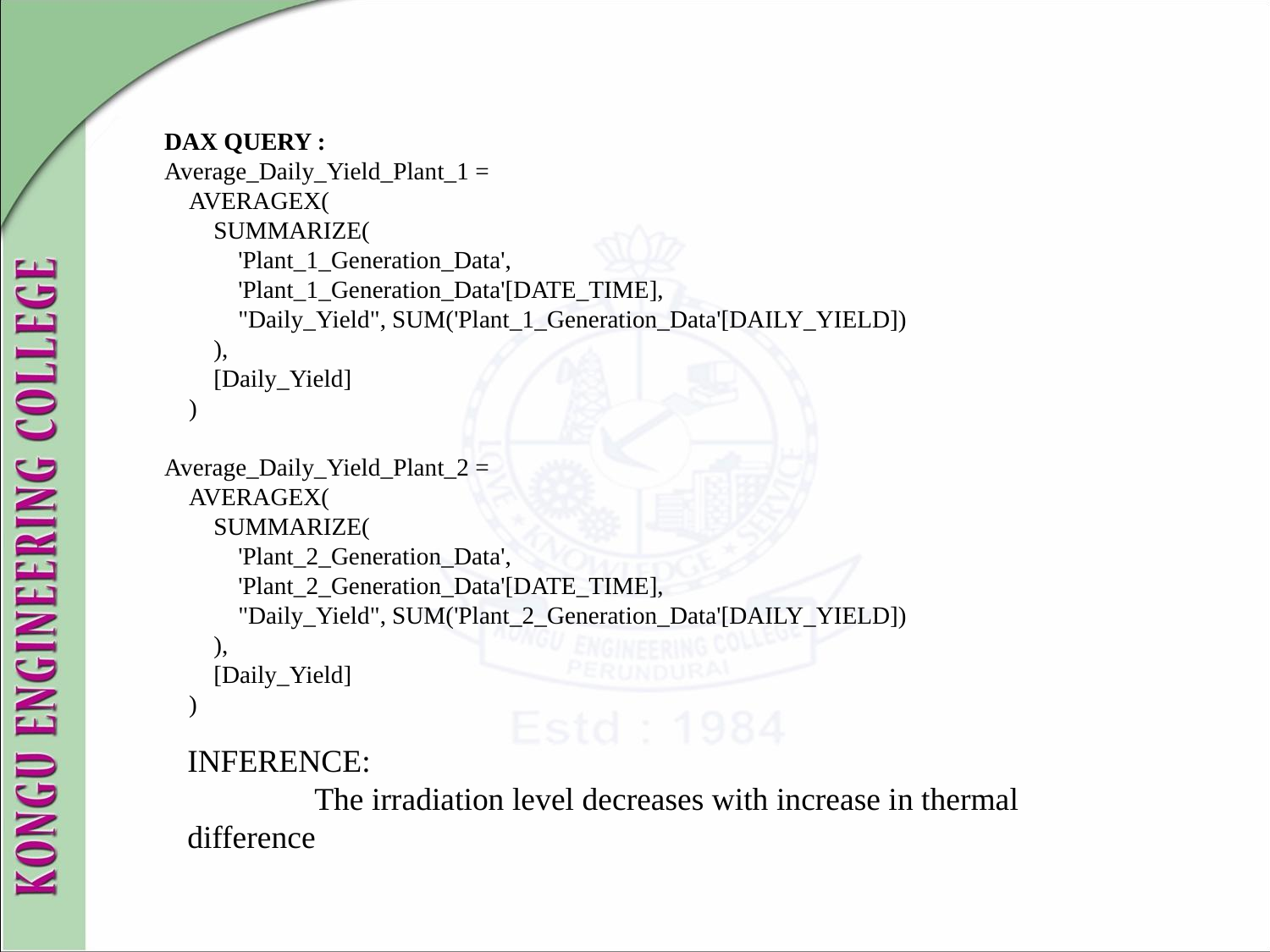

DAX QUERY :
Average_Daily_Yield_Plant_1 =
    AVERAGEX(
        SUMMARIZE(
            'Plant_1_Generation_Data',
            'Plant_1_Generation_Data'[DATE_TIME],
            "Daily_Yield", SUM('Plant_1_Generation_Data'[DAILY_YIELD])
        ),
        [Daily_Yield]
    )

Average_Daily_Yield_Plant_2 =
    AVERAGEX(
        SUMMARIZE(
            'Plant_2_Generation_Data',
            'Plant_2_Generation_Data'[DATE_TIME],
            "Daily_Yield", SUM('Plant_2_Generation_Data'[DAILY_YIELD])
        ),
        [Daily_Yield]
    )

INFERENCE:
	The irradiation level decreases with increase in thermal difference